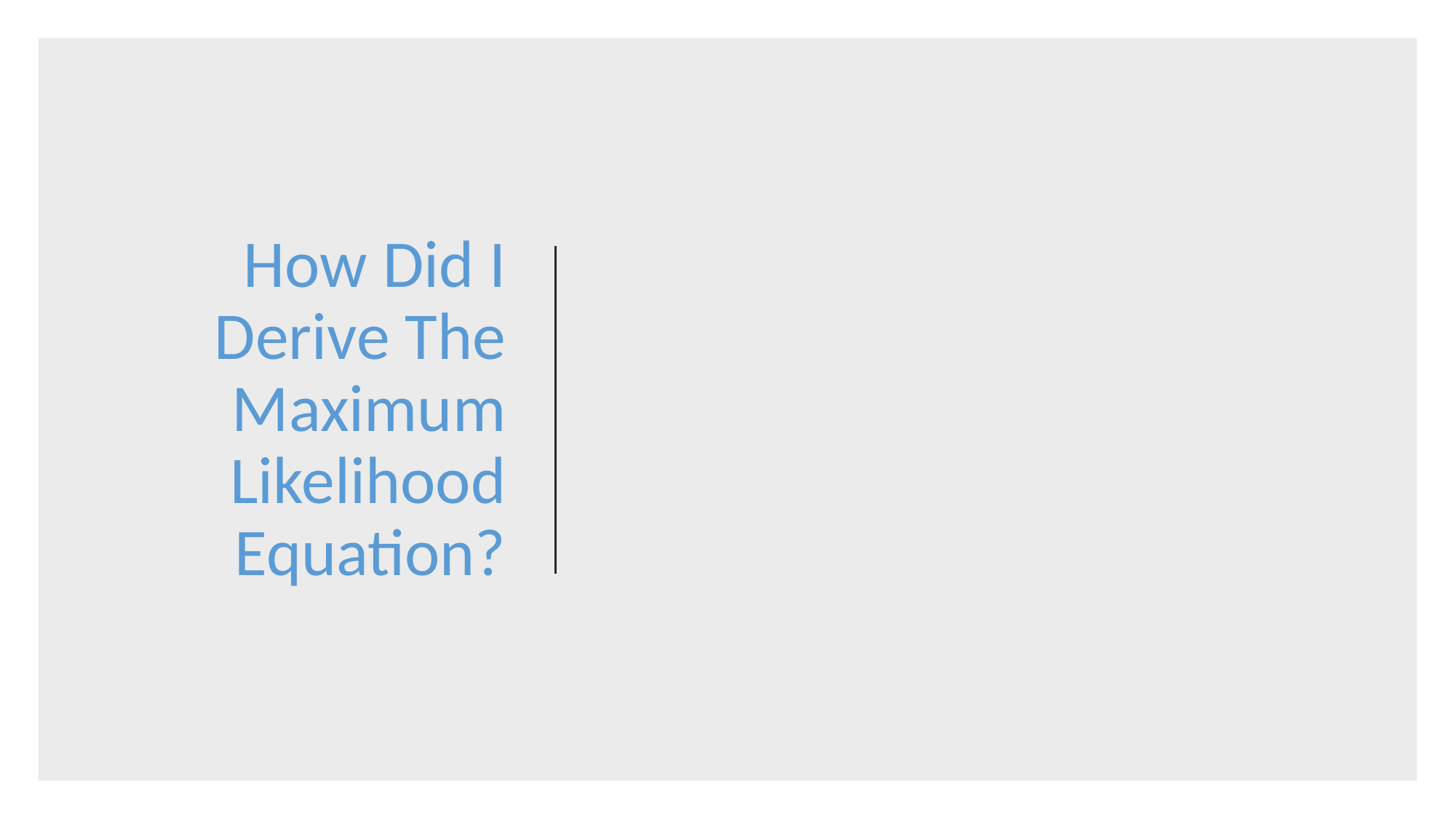

# How Did I Derive The Maximum Likelihood Equation?